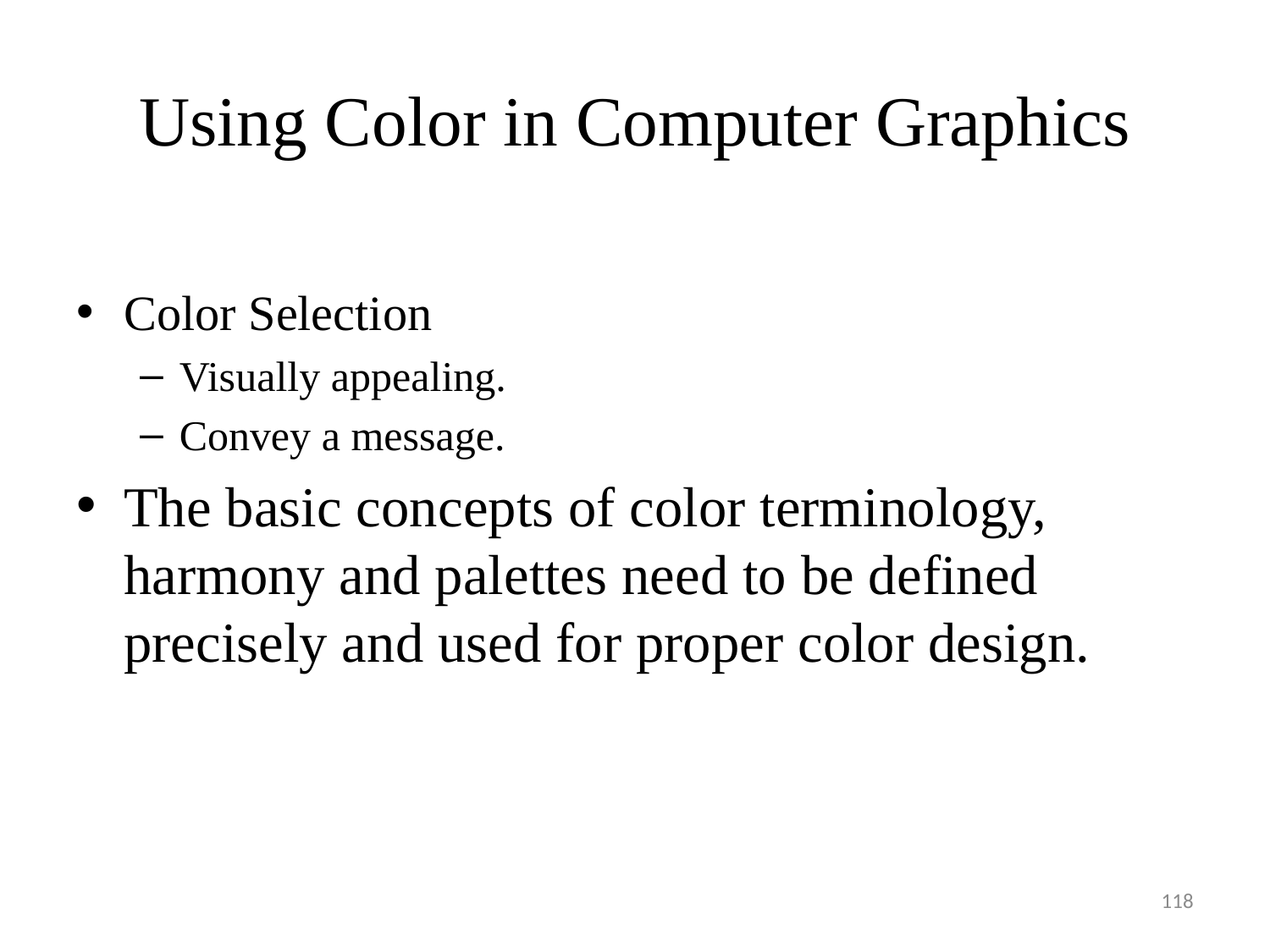

# Using Color in Computer Graphics
Color Selection
Visually appealing.
Convey a message.
The basic concepts of color terminology, harmony and palettes need to be defined precisely and used for proper color design.
118